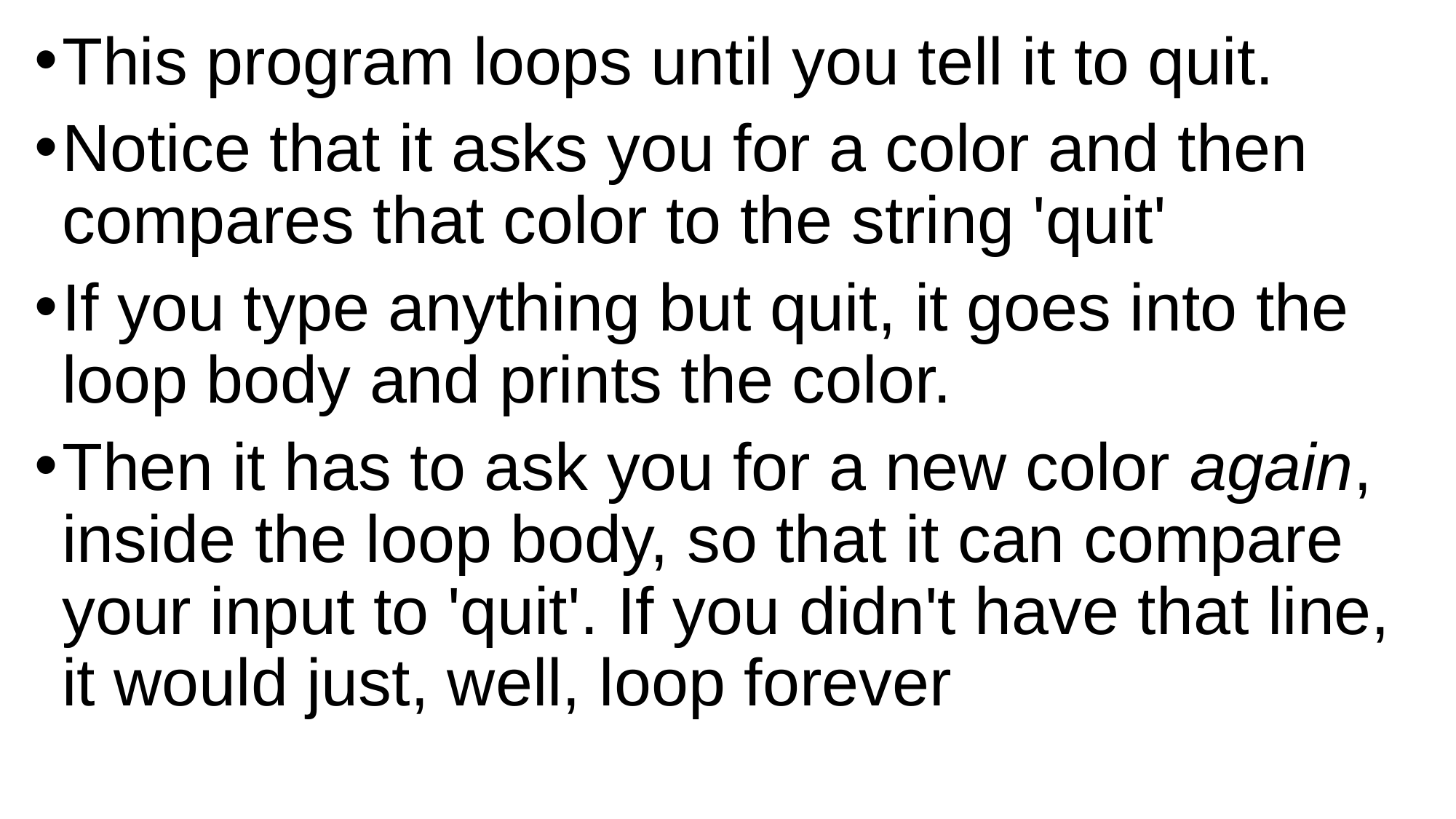

This program loops until you tell it to quit.
Notice that it asks you for a color and then compares that color to the string 'quit'
If you type anything but quit, it goes into the loop body and prints the color.
Then it has to ask you for a new color again, inside the loop body, so that it can compare your input to 'quit'. If you didn't have that line, it would just, well, loop forever